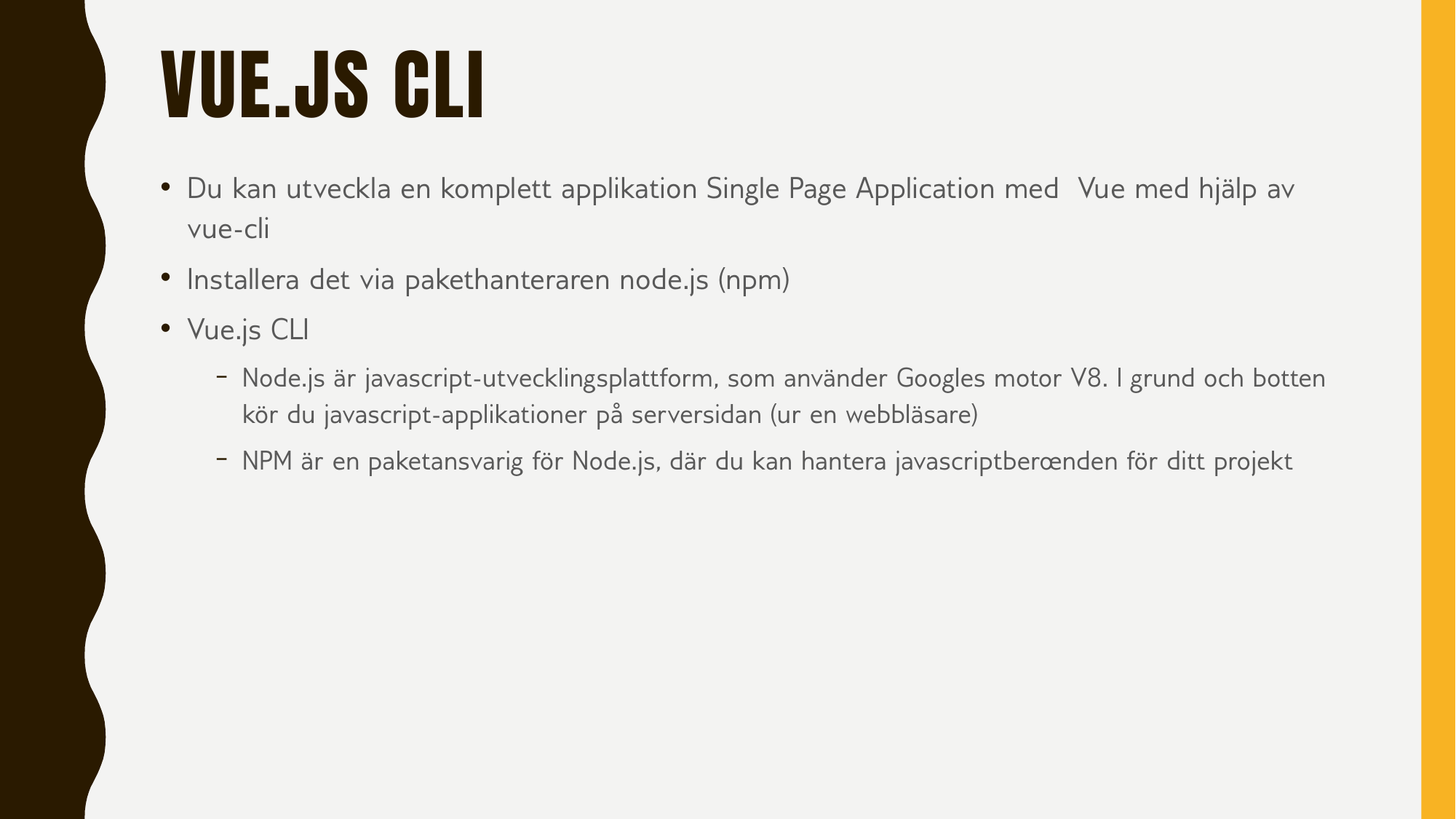

# Vue.js CLI
Du kan utveckla en komplett applikation Single Page Application med  Vue med hjälp av vue-cli
Installera det via pakethanteraren node.js (npm)
Vue.js CLI
Node.js är javascript-utvecklingsplattform, som använder Googles motor V8. I grund och botten kör du javascript-applikationer på serversidan (ur en webbläsare)
NPM är en paketansvarig för Node.js, där du kan hantera javascriptberoenden för ditt projekt